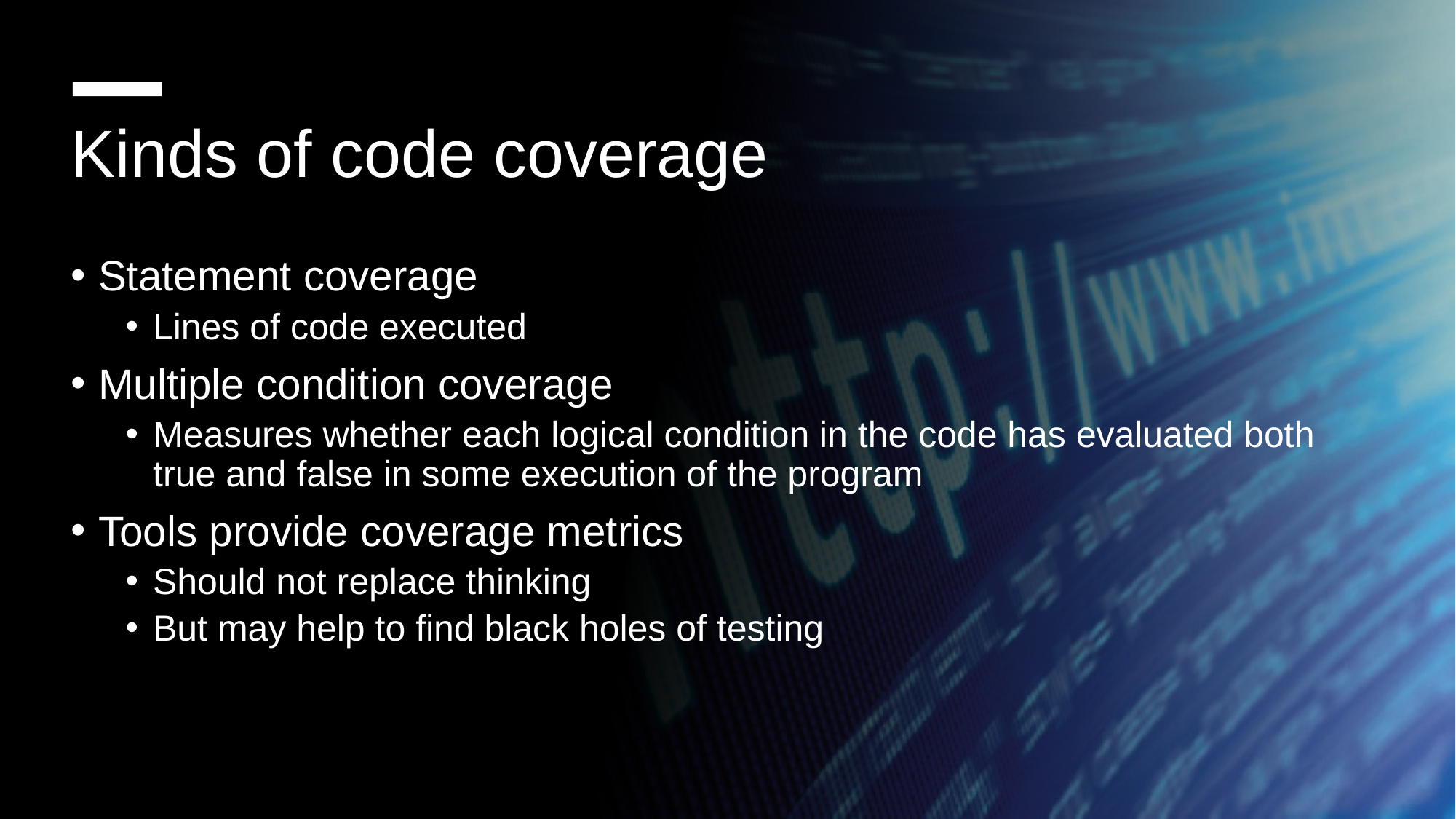

Kinds of code coverage
Statement coverage
Lines of code executed
Multiple condition coverage
Measures whether each logical condition in the code has evaluated both true and false in some execution of the program
Tools provide coverage metrics
Should not replace thinking
But may help to find black holes of testing